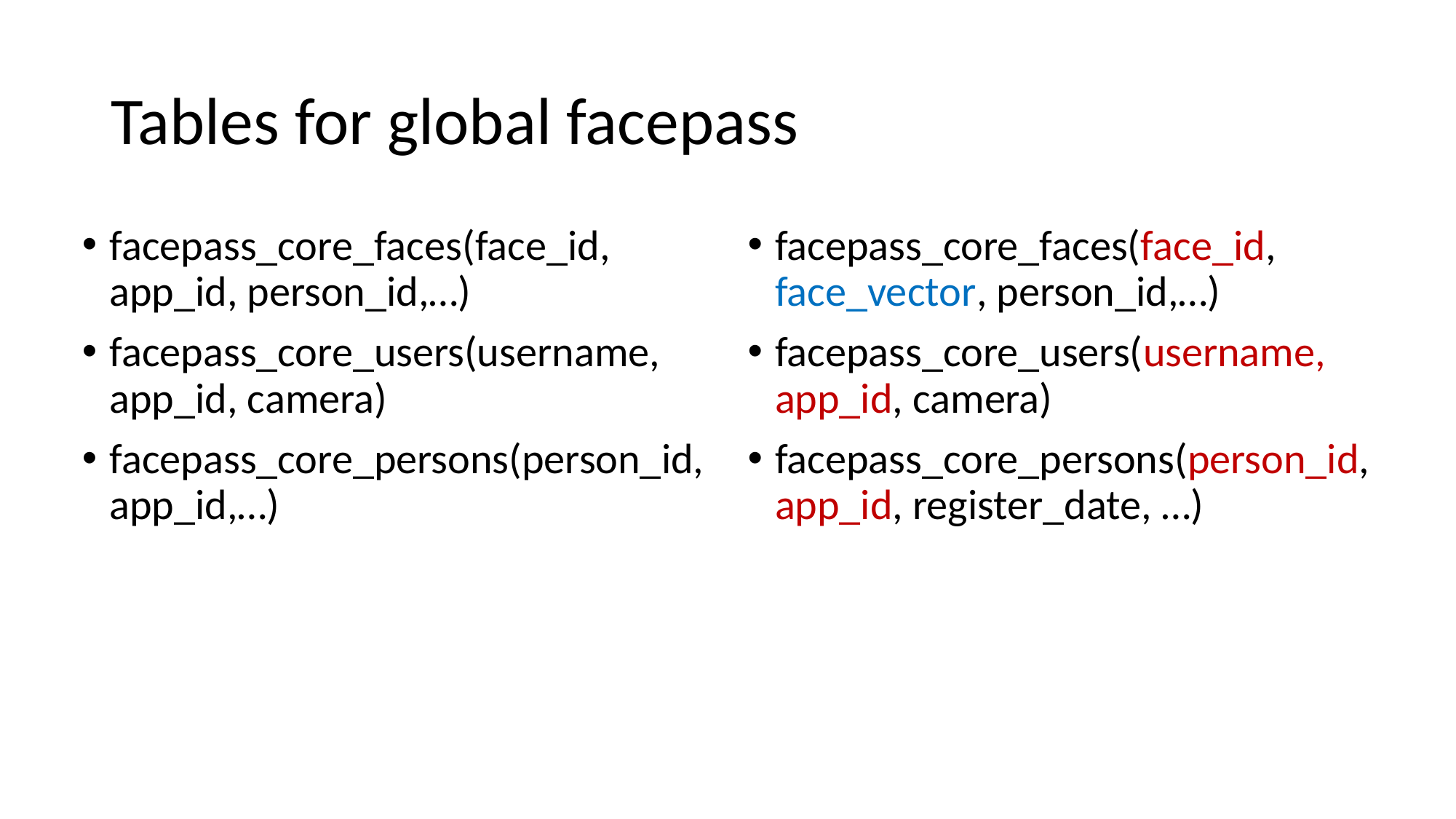

# Tables for global facepass
facepass_core_faces(face_id, app_id, person_id,…)
facepass_core_users(username, app_id, camera)
facepass_core_persons(person_id, app_id,…)

facepass_core_faces(face_id, face_vector, person_id,…)
facepass_core_users(username, app_id, camera)
facepass_core_persons(person_id, app_id, register_date, …)